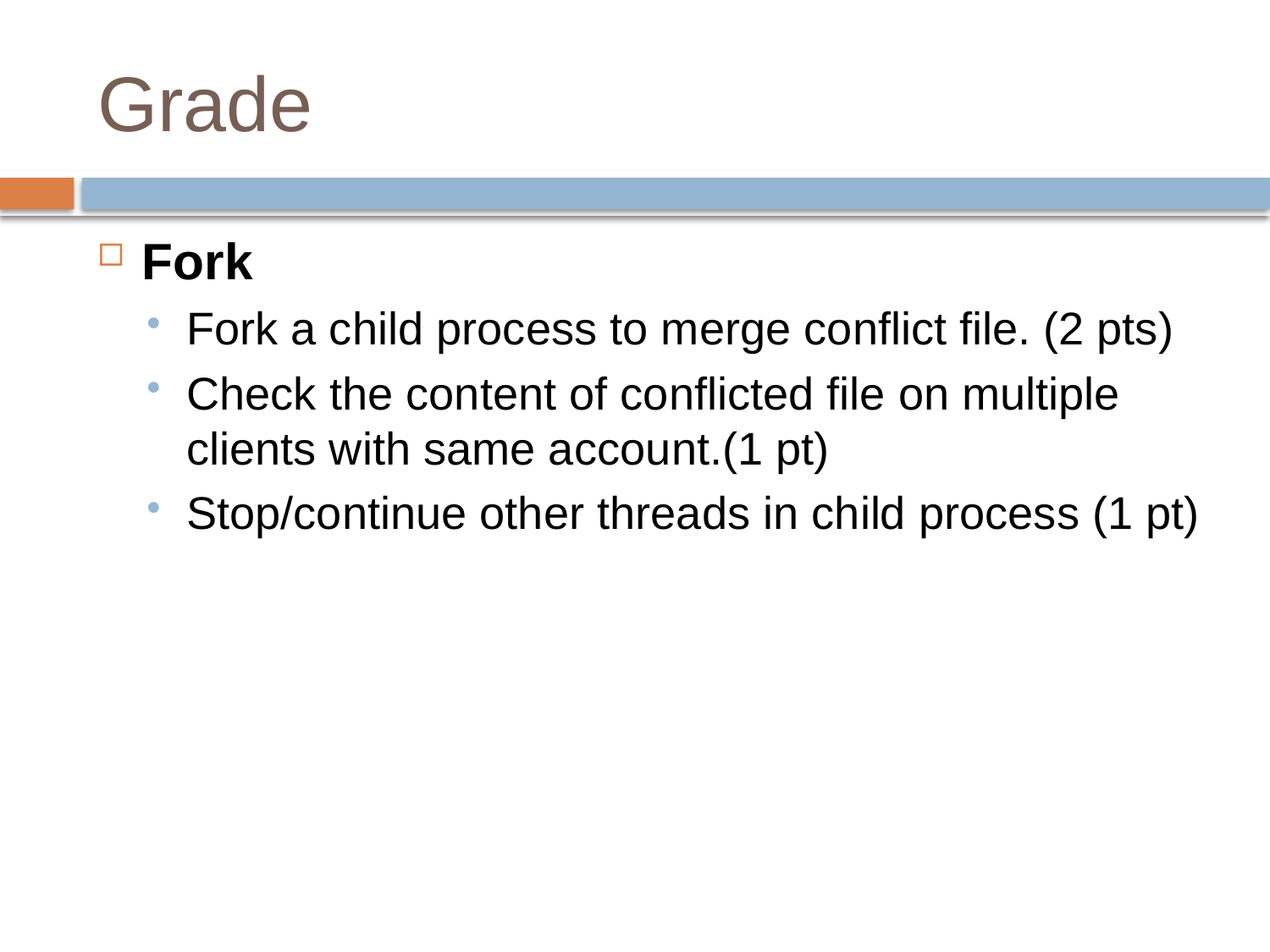

# Grade
Fork
Fork a child process to merge conflict file. (2 pts)
Check the content of conflicted file on multiple clients with same account.(1 pt)
Stop/continue other threads in child process (1 pt)